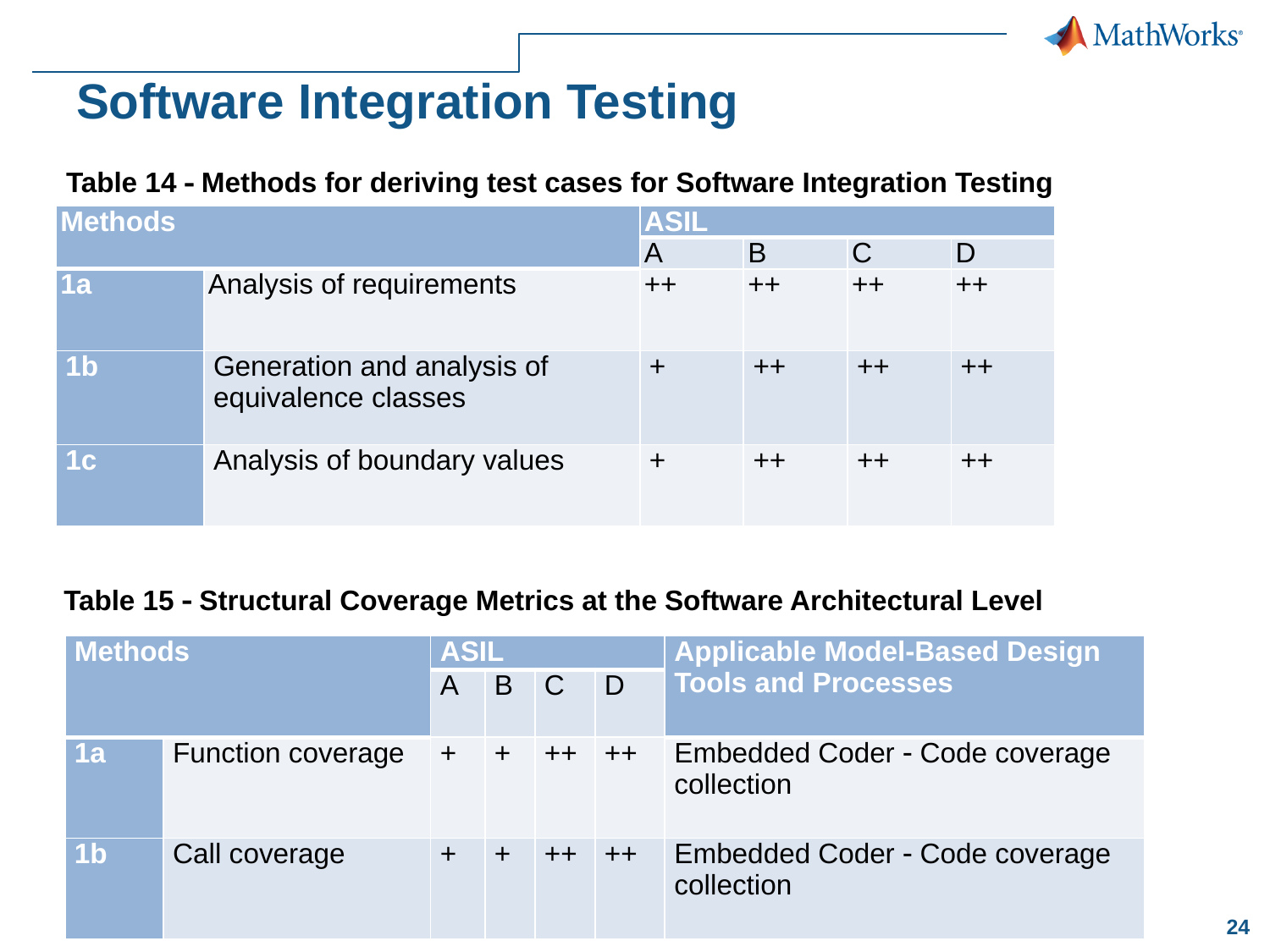

# Software Integration Testing
Table 14 − Methods for deriving test cases for Software Integration Testing
| Methods |  | ASIL |  |  |  |
| --- | --- | --- | --- | --- | --- |
|  |  | A | B | C | D |
| 1a | Analysis of requirements | ++ | ++ | ++ | ++ |
| 1b | Generation and analysis of equivalence classes | + | ++ | ++ | ++ |
| 1c | Analysis of boundary values | + | ++ | ++ | ++ |
Table 15 − Structural Coverage Metrics at the Software Architectural Level
| Methods |  | ASIL |  |  |  | Applicable Model-Based Design Tools and Processes |
| --- | --- | --- | --- | --- | --- | --- |
|  |  | A | B | C | D |  |
| 1a | Function coverage | + | + | ++ | ++ | Embedded Coder − Code coverage collection |
| 1b | Call coverage | + | + | ++ | ++ | Embedded Coder − Code coverage collection |